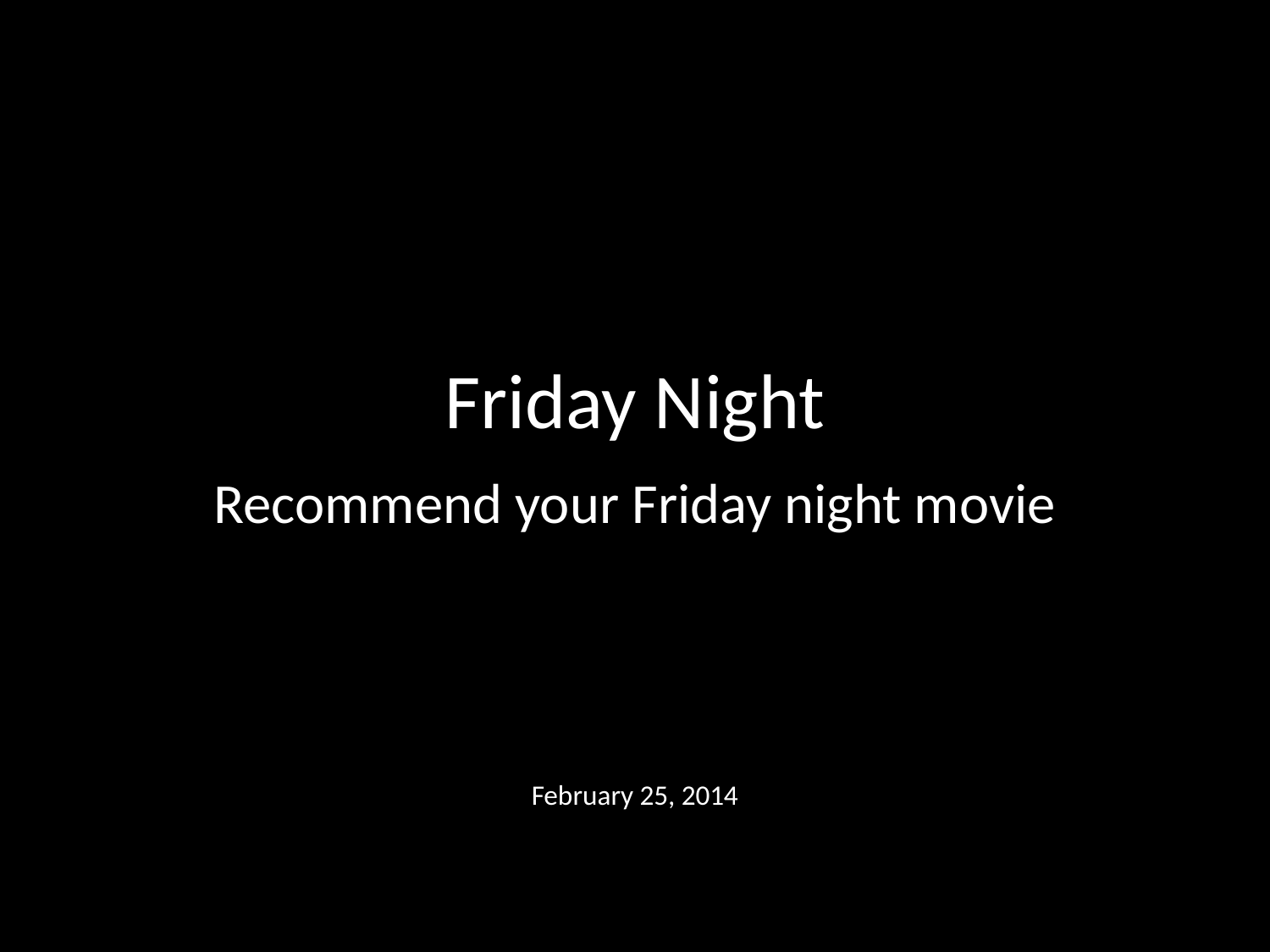

# Friday Night
Recommend your Friday night movie

February 25, 2014